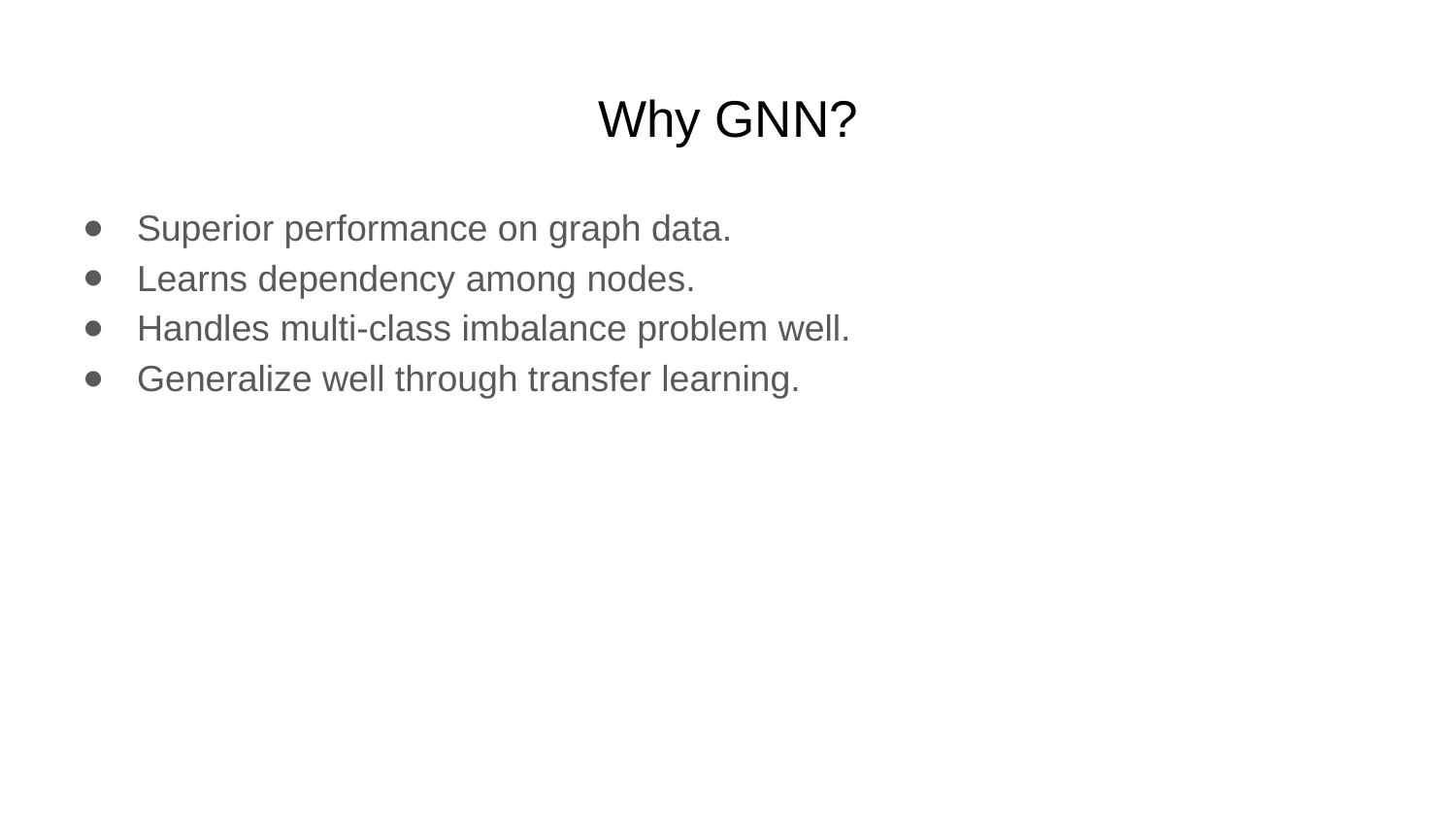

# Why GNN?
Superior performance on graph data.
Learns dependency among nodes.
Handles multi-class imbalance problem well.
Generalize well through transfer learning.